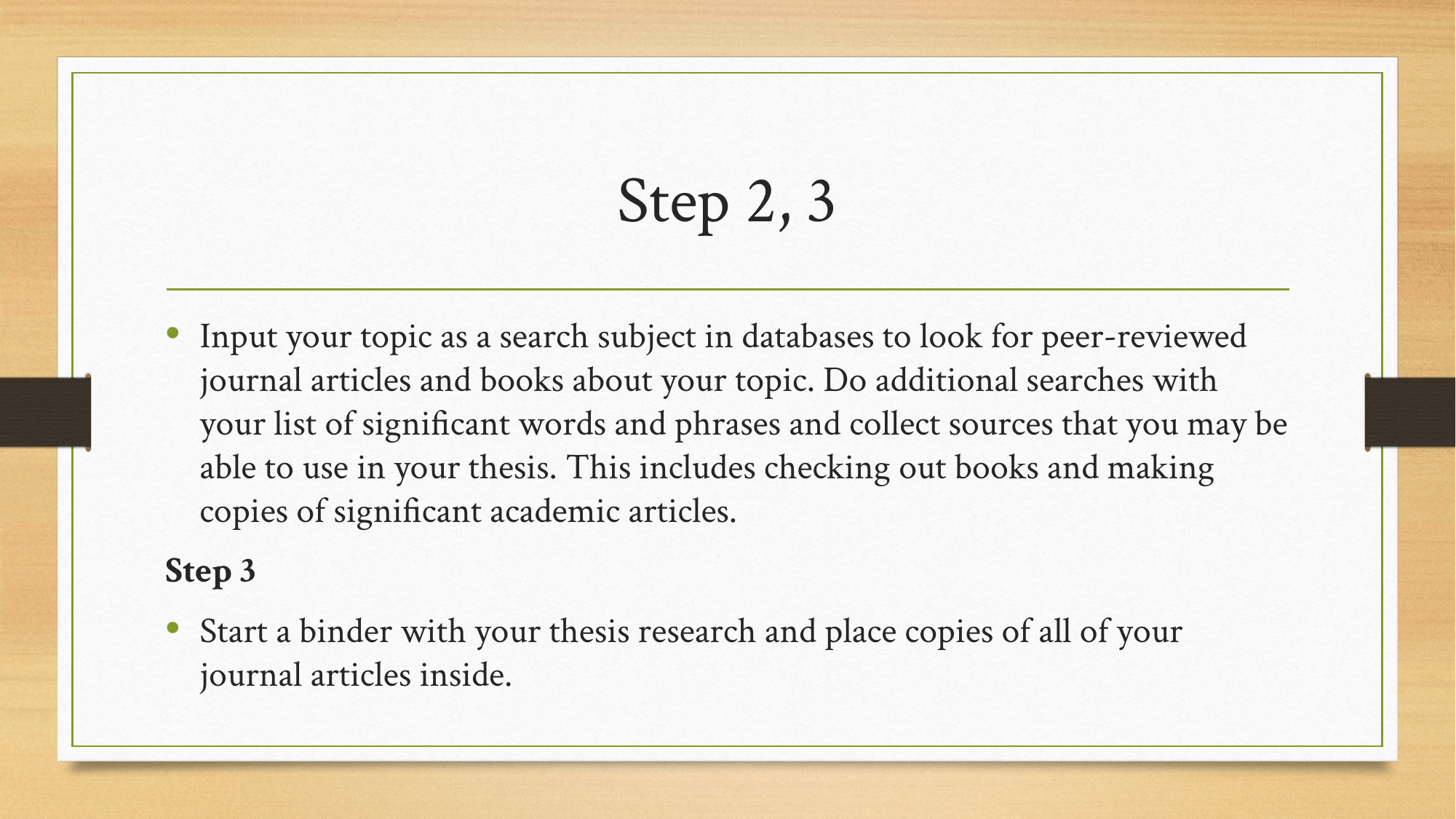

# Step 2, 3
Input your topic as a search subject in databases to look for peer-reviewed journal articles and books about your topic. Do additional searches with your list of significant words and phrases and collect sources that you may be able to use in your thesis. This includes checking out books and making copies of significant academic articles.
Step 3
Start a binder with your thesis research and place copies of all of your journal articles inside.